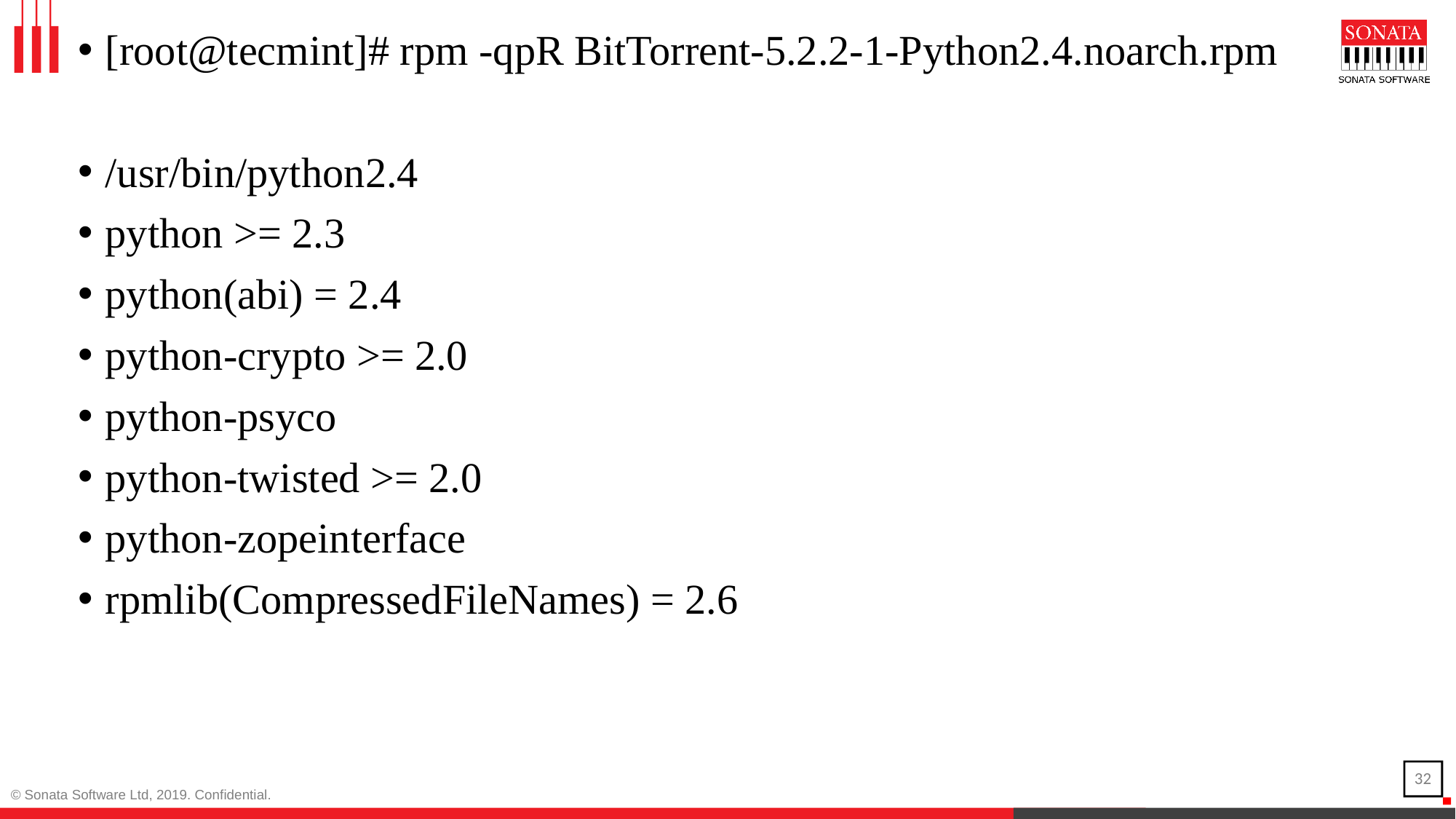

[root@tecmint]# rpm -qpR BitTorrent-5.2.2-1-Python2.4.noarch.rpm

/usr/bin/python2.4
python >= 2.3
python(abi) = 2.4
python-crypto >= 2.0
python-psyco
python-twisted >= 2.0
python-zopeinterface
rpmlib(CompressedFileNames) = 2.6